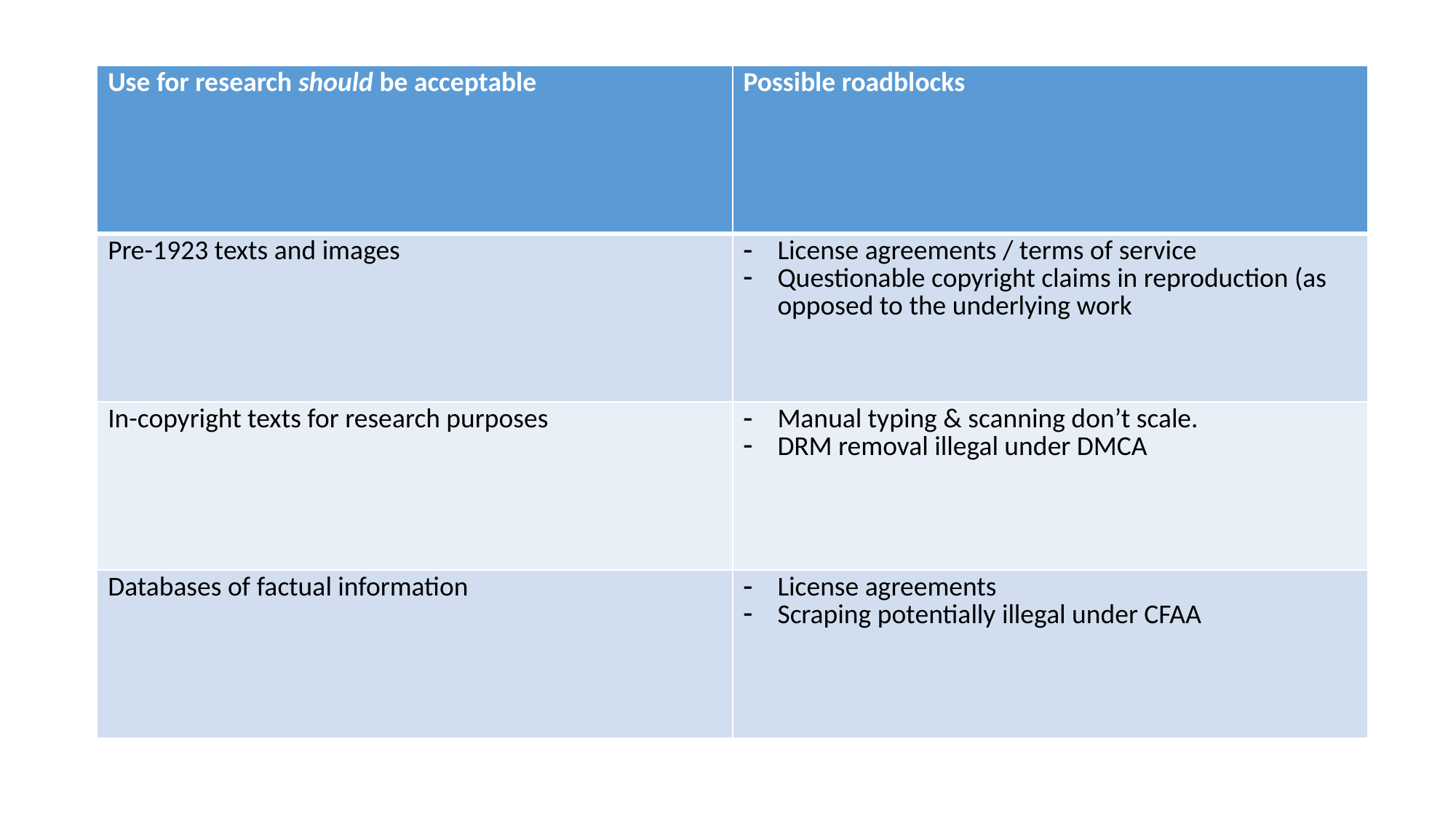

| Use for research should be acceptable | Possible roadblocks |
| --- | --- |
| Pre-1923 texts and images | License agreements / terms of service Questionable copyright claims in reproduction (as opposed to the underlying work |
| In-copyright texts for research purposes | Manual typing & scanning don’t scale. DRM removal illegal under DMCA |
| Databases of factual information | License agreements Scraping potentially illegal under CFAA |